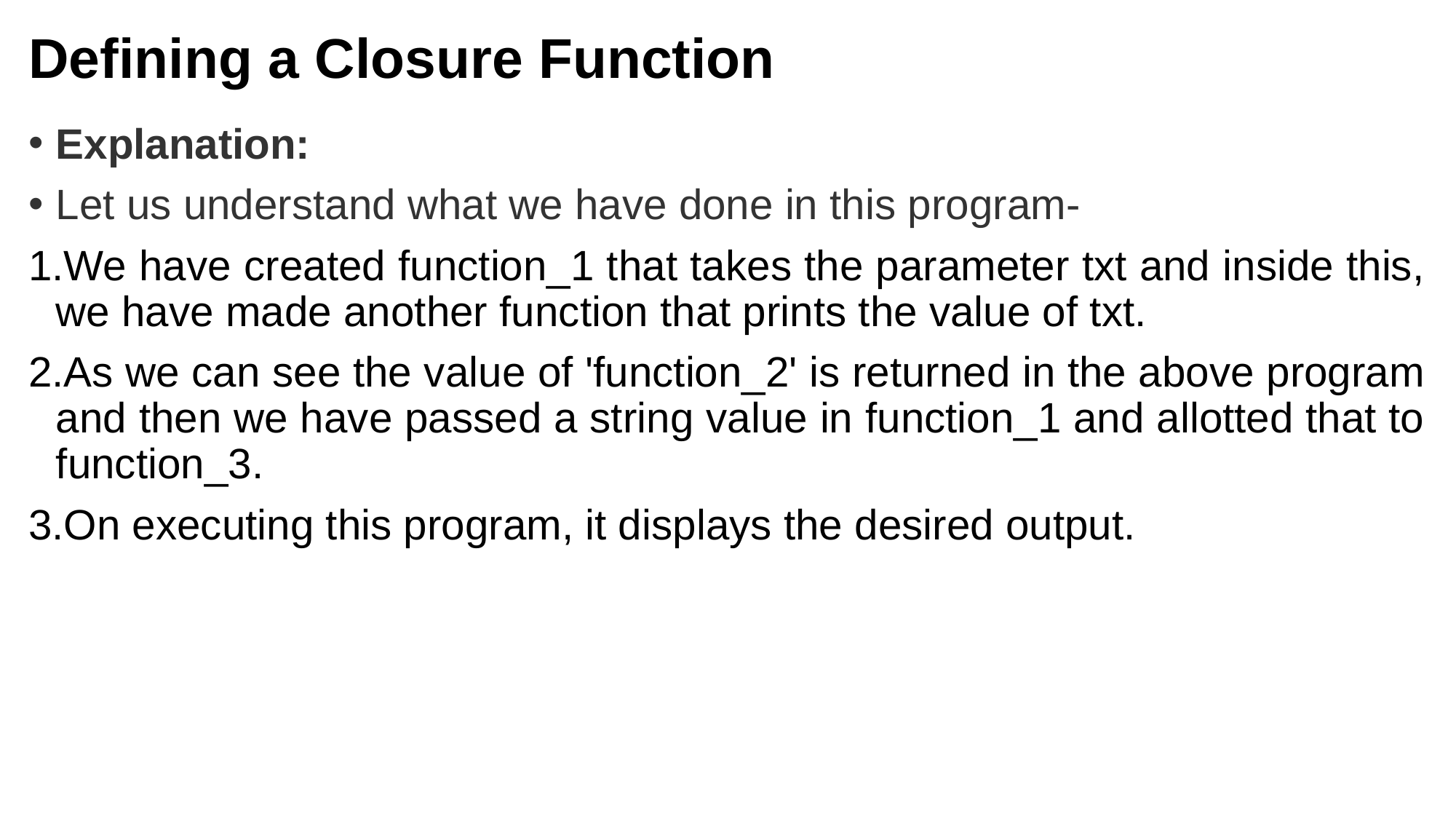

# Defining a Closure Function
Explanation:
Let us understand what we have done in this program-
We have created function_1 that takes the parameter txt and inside this, we have made another function that prints the value of txt.
As we can see the value of 'function_2' is returned in the above program and then we have passed a string value in function_1 and allotted that to function_3.
On executing this program, it displays the desired output.